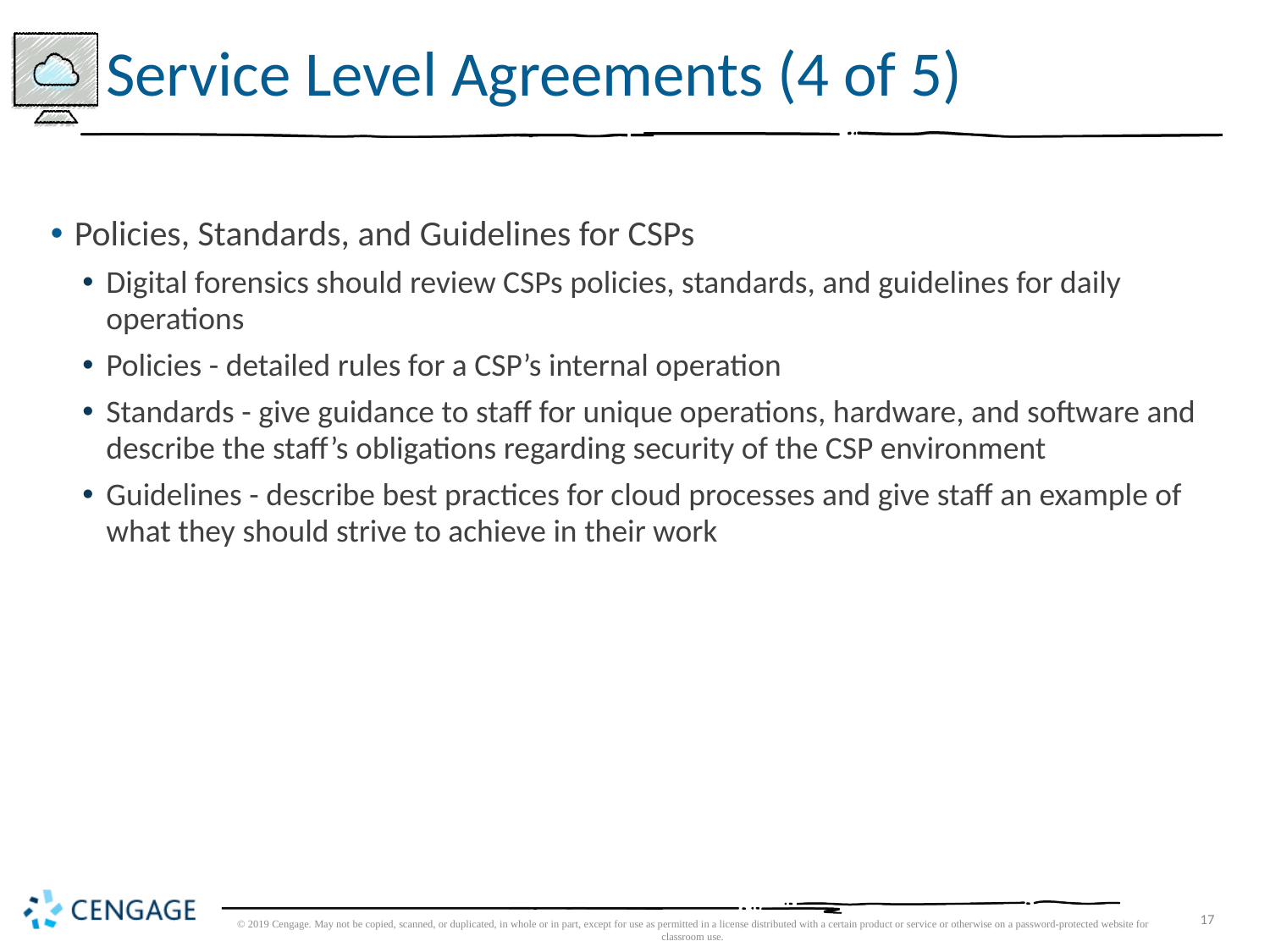

# Service Level Agreements (4 of 5)
Policies, Standards, and Guidelines for CSPs
Digital forensics should review CSPs policies, standards, and guidelines for daily operations
Policies - detailed rules for a CSP’s internal operation
Standards - give guidance to staff for unique operations, hardware, and software and describe the staff’s obligations regarding security of the CSP environment
Guidelines - describe best practices for cloud processes and give staff an example of what they should strive to achieve in their work
© 2019 Cengage. May not be copied, scanned, or duplicated, in whole or in part, except for use as permitted in a license distributed with a certain product or service or otherwise on a password-protected website for classroom use.